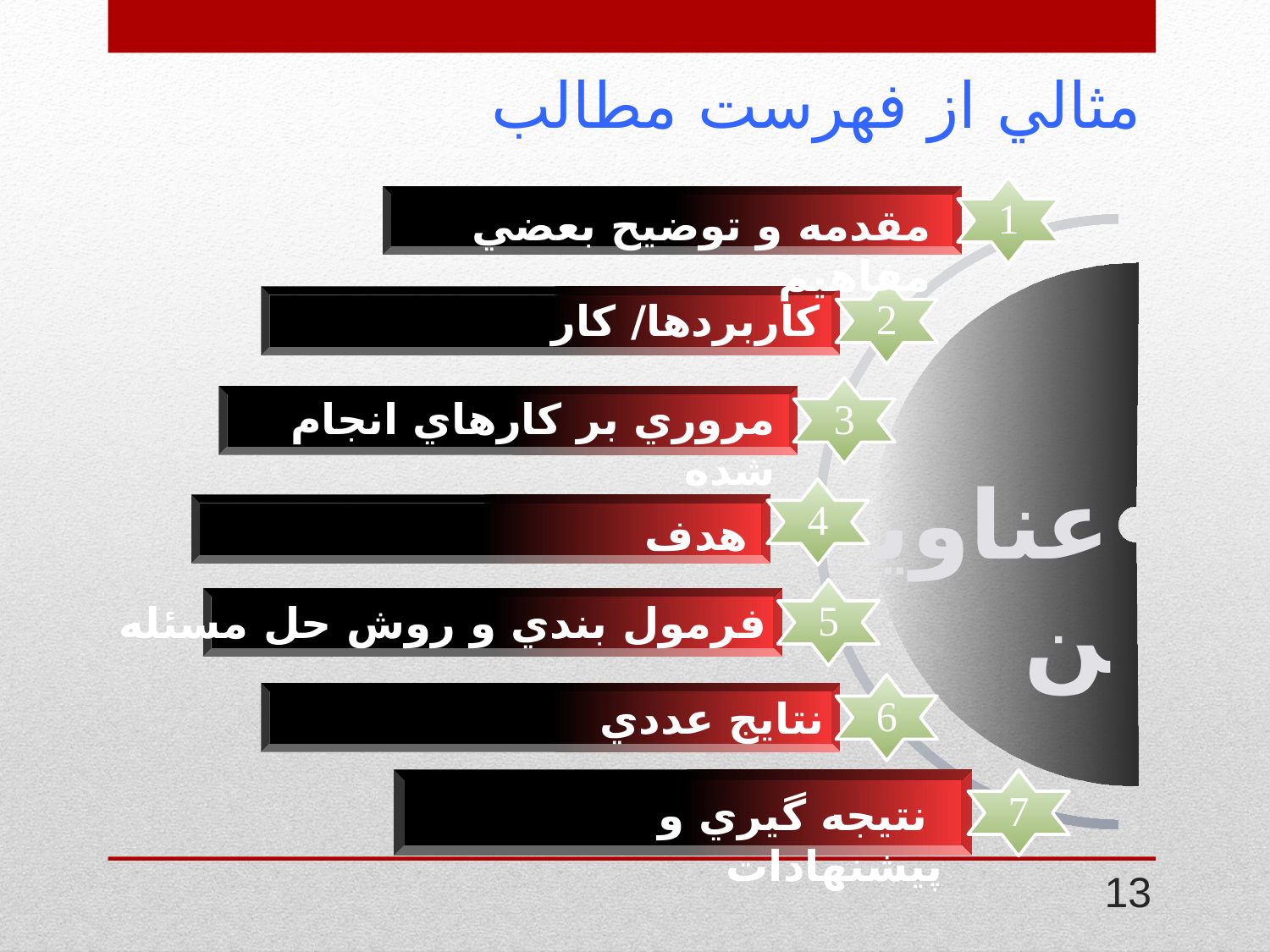

مثالي از فهرست مطالب

1
مقدمه و توضيح بعضي مفاهيم

2
کاربردها/ کار

3
مروري بر کارهاي انجام شده
عناوين

4
هدف

5
فرمول بندي و روش حل مسئله

6
نتايج عددي

7
 نتيجه گيري و پيشنهادات
13